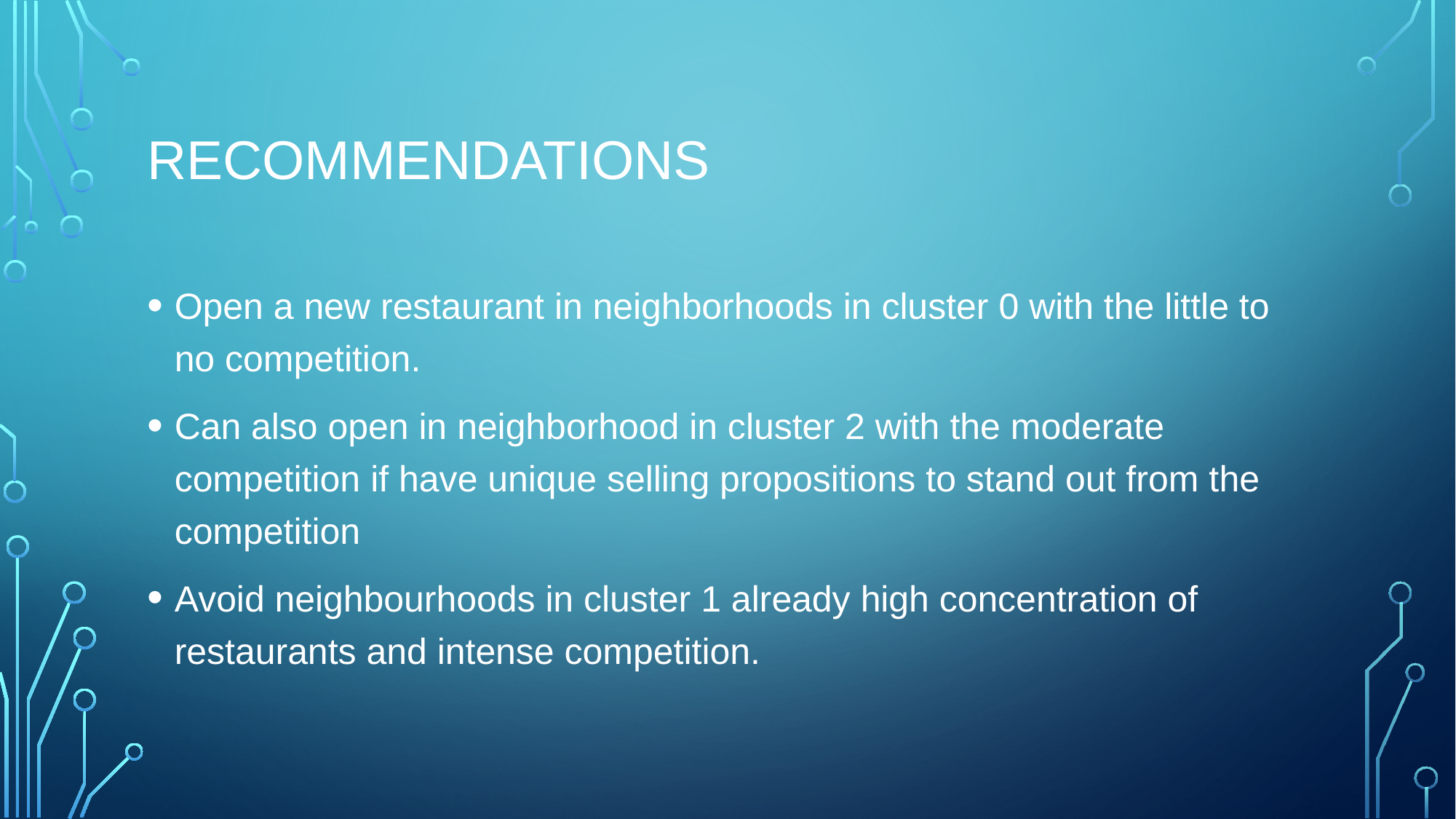

# Recommendations
Open a new restaurant in neighborhoods in cluster 0 with the little to no competition.
Can also open in neighborhood in cluster 2 with the moderate competition if have unique selling propositions to stand out from the competition
Avoid neighbourhoods in cluster 1 already high concentration of restaurants and intense competition.